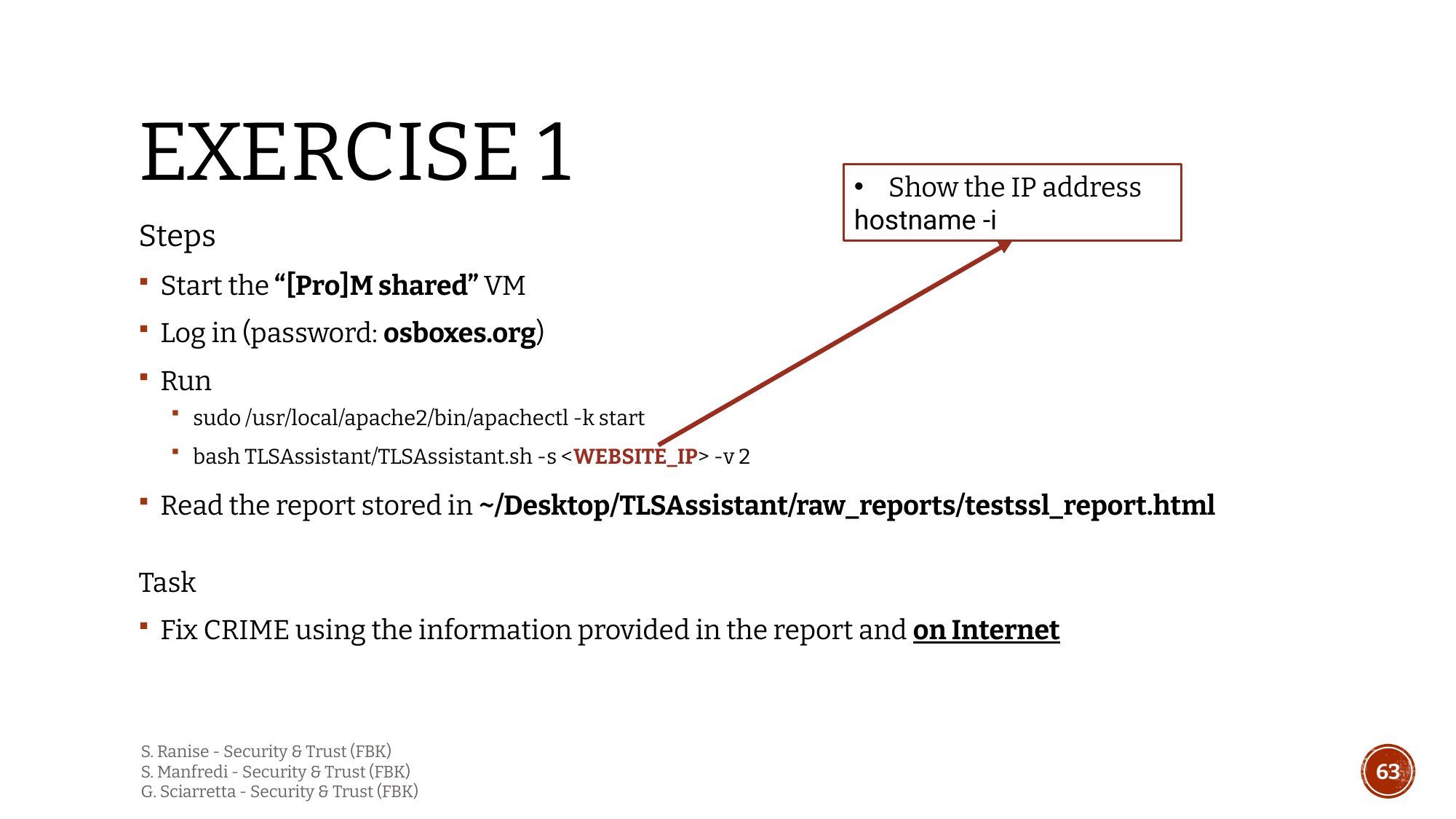

Exercise 1
Show the IP address
hostname -i
Steps
Start the “[Pro]M shared” VM
Log in (password: osboxes.org)
Run
sudo /usr/local/apache2/bin/apachectl -k start
bash TLSAssistant/TLSAssistant.sh -s <WEBSITE_IP> -v 2
Read the report stored in ~/Desktop/TLSAssistant/raw_reports/testssl_report.html
Task
Fix CRIME using the information provided in the report and on Internet
S. Ranise - Security & Trust (FBK)
S. Manfredi - Security & Trust (FBK)
G. Sciarretta - Security & Trust (FBK)
63